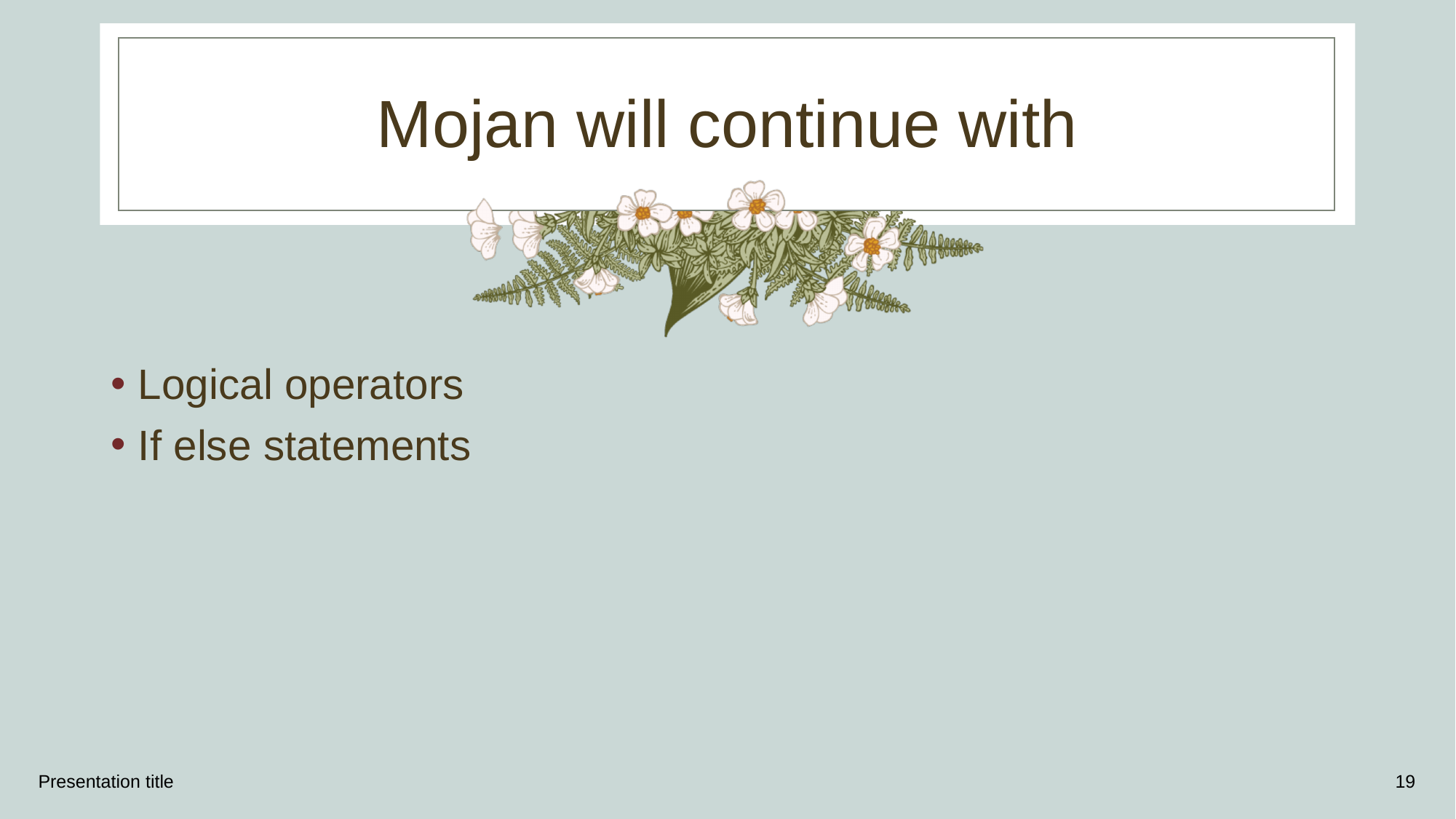

# Mojan will continue with
Logical operators
If else statements

Presentation title
19